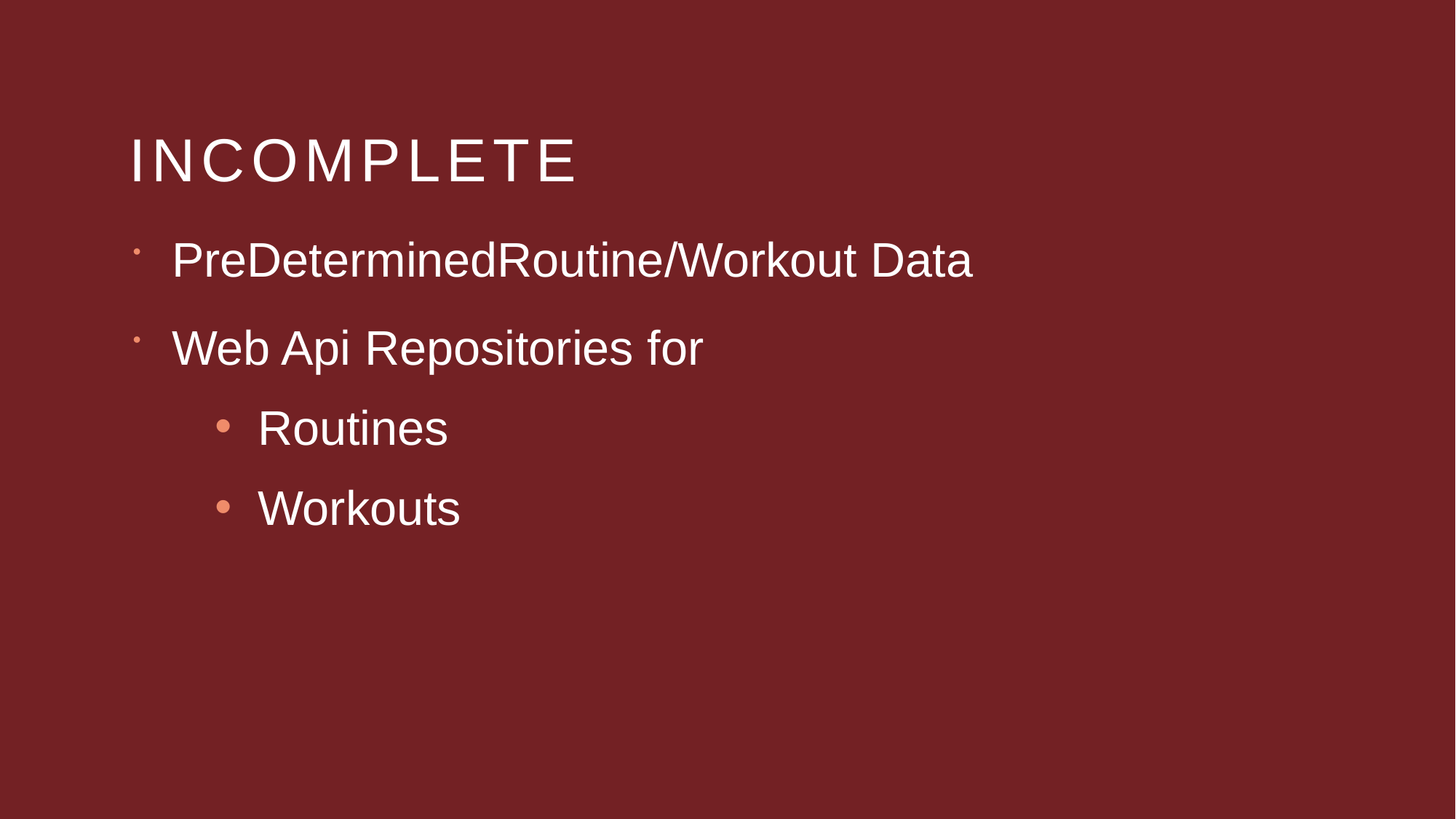

# INCOMPLETE

PreDeterminedRoutine/Workout Data
Web Api Repositories for
Routines
Workouts